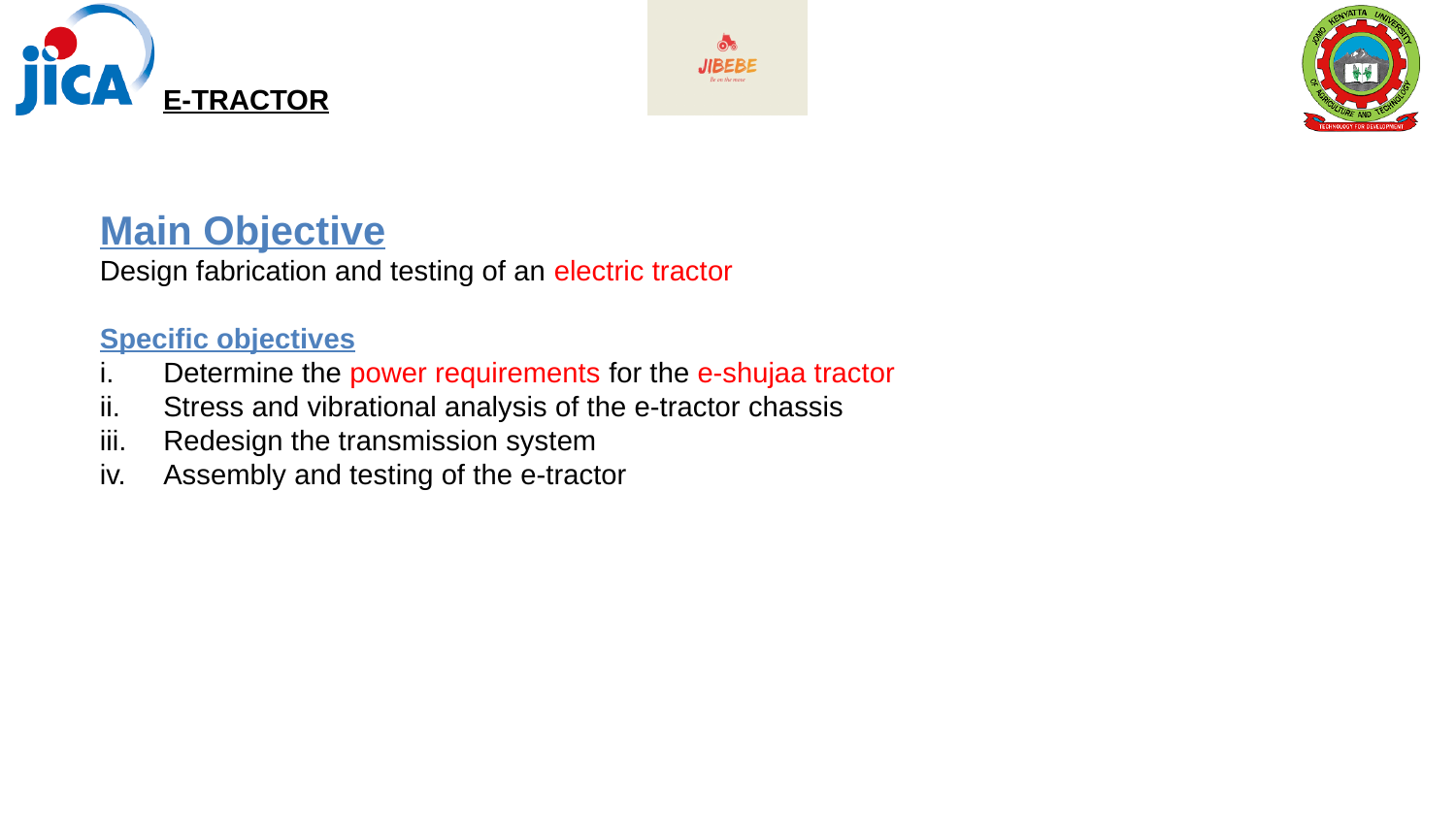

E-TRACTOR
Main Objective
Design fabrication and testing of an electric tractor

Specific objectives
Determine the power requirements for the e-shujaa tractor
Stress and vibrational analysis of the e-tractor chassis
Redesign the transmission system
Assembly and testing of the e-tractor